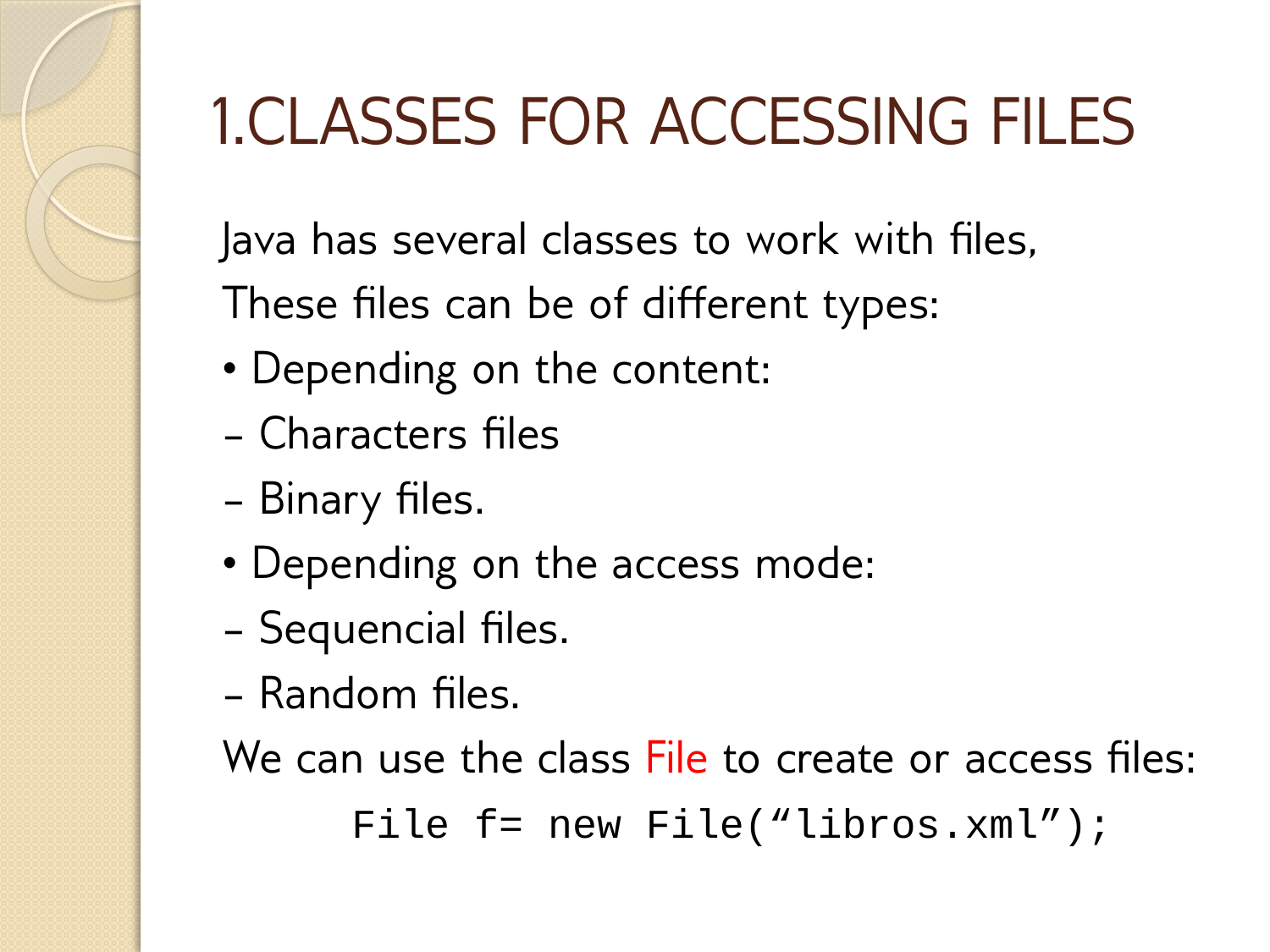

# 1.CLASSES FOR ACCESSING FILES
Java has several classes to work with files,
These files can be of different types:
• Depending on the content:
– Characters files
– Binary files.
• Depending on the access mode:
– Sequencial files.
– Random files.
We can use the class File to create or access files:
 File f= new File(“libros.xml”);